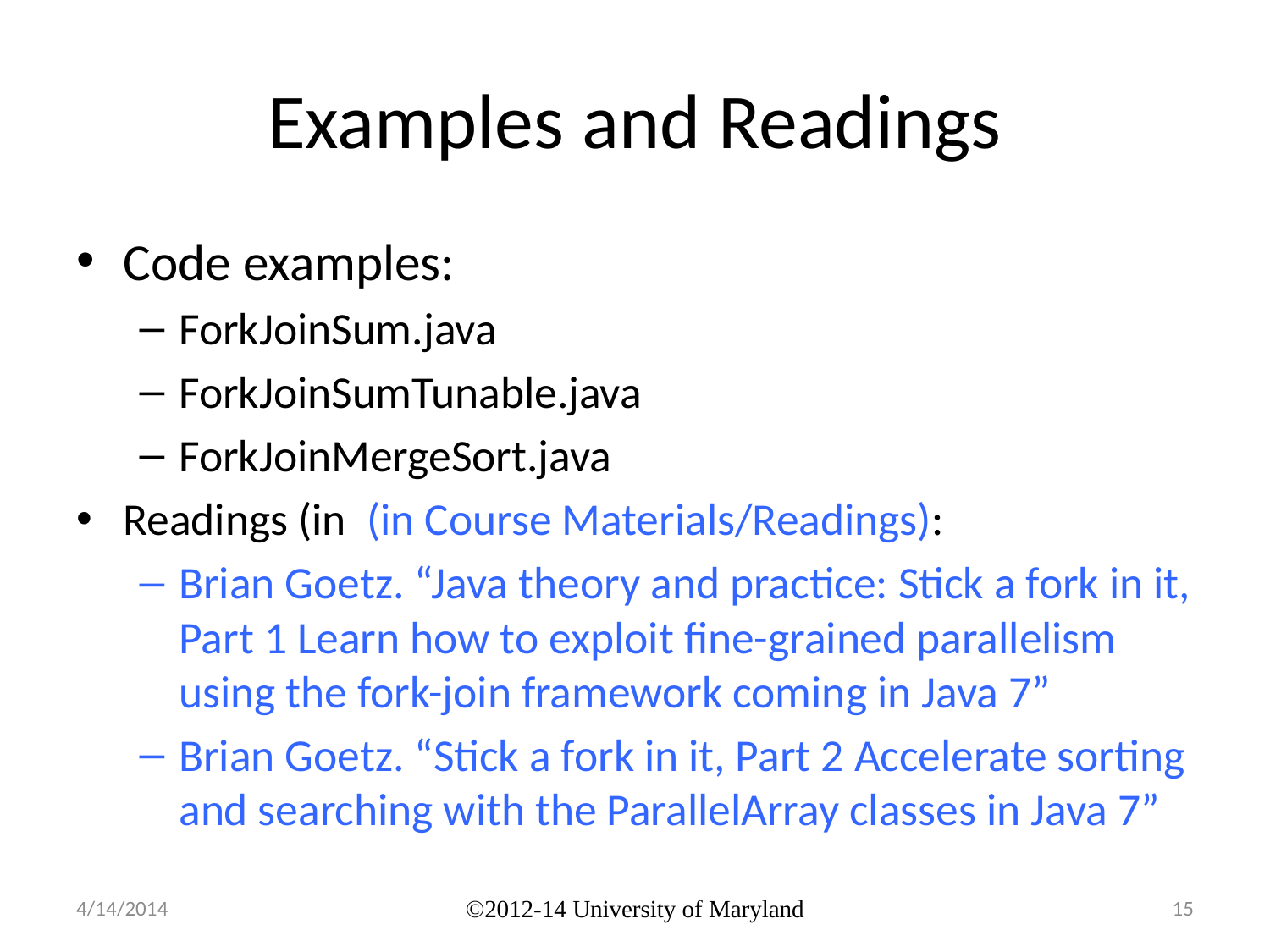

# Examples and Readings
Code examples:
ForkJoinSum.java
ForkJoinSumTunable.java
ForkJoinMergeSort.java
Readings (in  (in Course Materials/Readings):
Brian Goetz. “Java theory and practice: Stick a fork in it, Part 1 Learn how to exploit fine-grained parallelism using the fork-join framework coming in Java 7”
Brian Goetz. “Stick a fork in it, Part 2 Accelerate sorting and searching with the ParallelArray classes in Java 7”
4/14/2014
©2012-14 University of Maryland
15